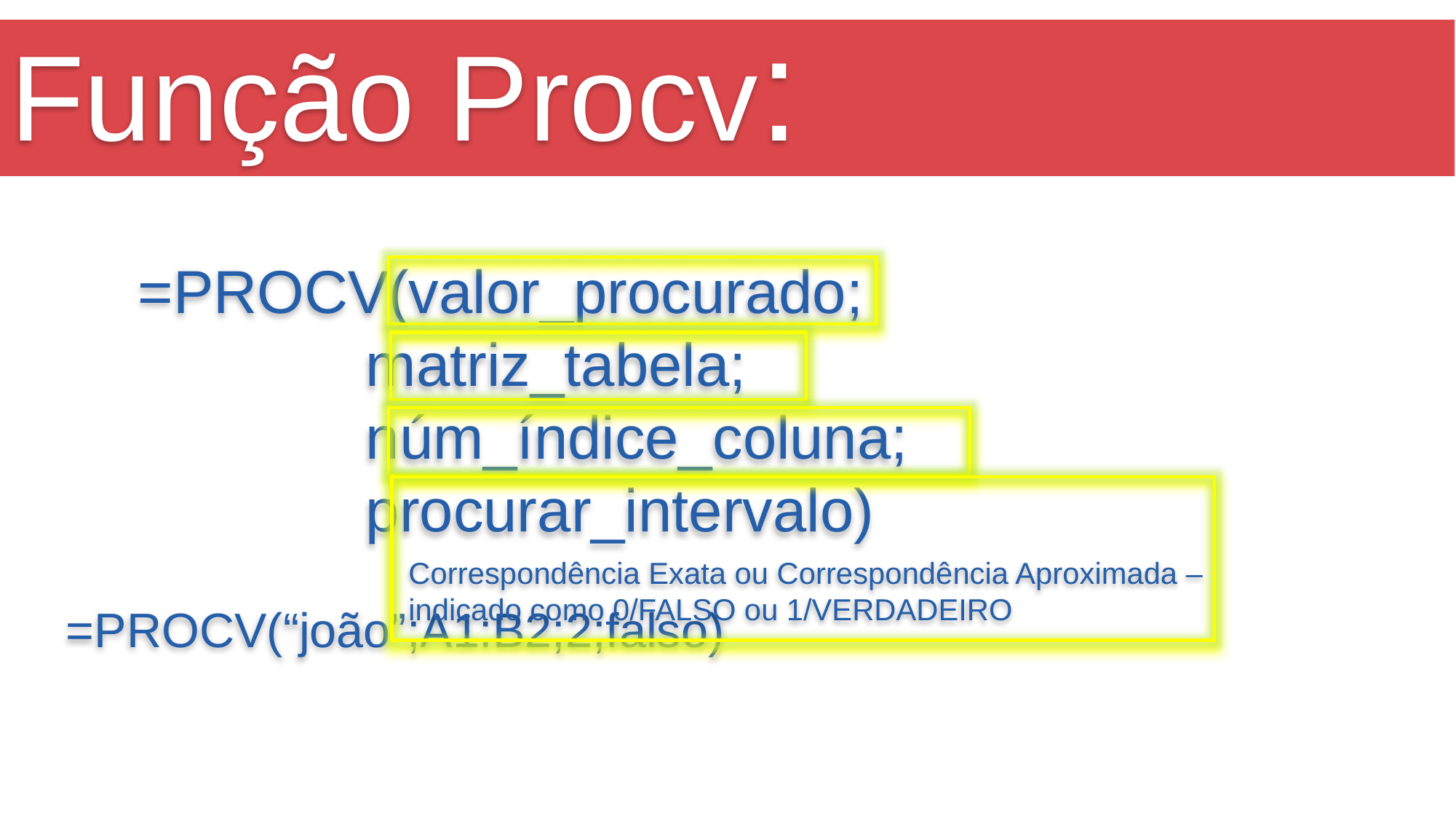

# Função Procv:

=PROCV(valor_procurado;
	       matriz_tabela;
	       núm_índice_coluna;
	       procurar_intervalo)

Correspondência Exata ou Correspondência Aproximada – indicado como 0/FALSO ou 1/VERDADEIRO
=PROCV(“joão”;A1:B2;2;falso)